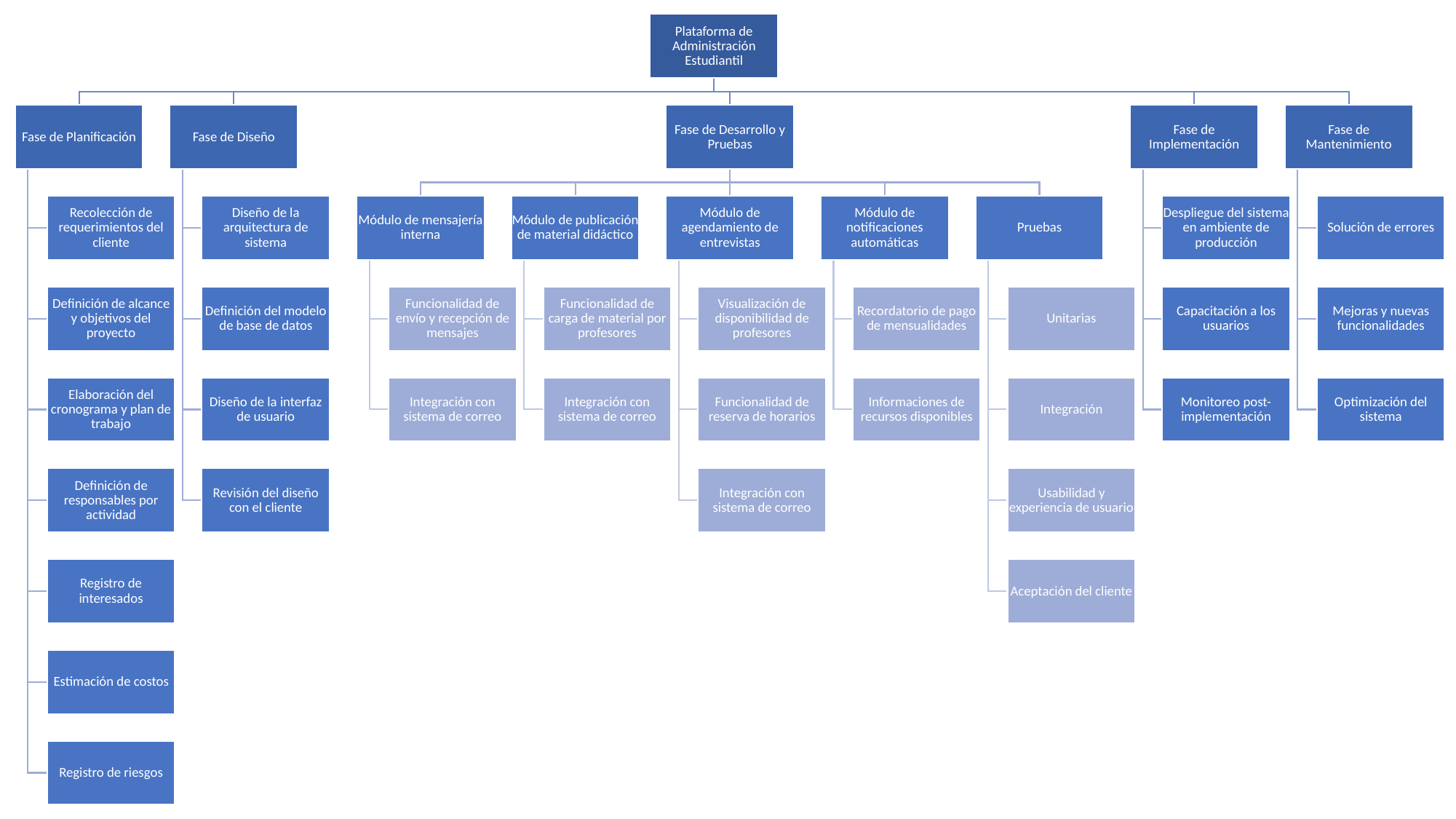

Plataforma de Administración Estudiantil
Fase de Planificación
Recolección de requerimientos del cliente
Definición de alcance y objetivos del proyecto
Elaboración del cronograma y plan de trabajo
Definición de responsables por actividad
Registro de interesados
Estimación de costos
Registro de riesgos
Fase de Diseño
Diseño de la arquitectura de sistema
Definición del modelo de base de datos
Diseño de la interfaz de usuario
Revisión del diseño con el cliente
Fase de Desarrollo y Pruebas
Módulo de mensajería interna
Funcionalidad de envío y recepción de mensajes
Integración con sistema de correo
Módulo de publicación de material didáctico
Funcionalidad de carga de material por profesores
Integración con sistema de correo
Módulo de agendamiento de entrevistas
Visualización de disponibilidad de profesores
Funcionalidad de reserva de horarios
Integración con sistema de correo
Módulo de notificaciones automáticas
Recordatorio de pago de mensualidades
Informaciones de recursos disponibles
Pruebas
Unitarias
Integración
Usabilidad y experiencia de usuario
Aceptación del cliente
Fase de Implementación
Despliegue del sistema en ambiente de producción
Capacitación a los usuarios
Monitoreo post-implementación
Fase de Mantenimiento
Solución de errores
Mejoras y nuevas funcionalidades
Optimización del sistema